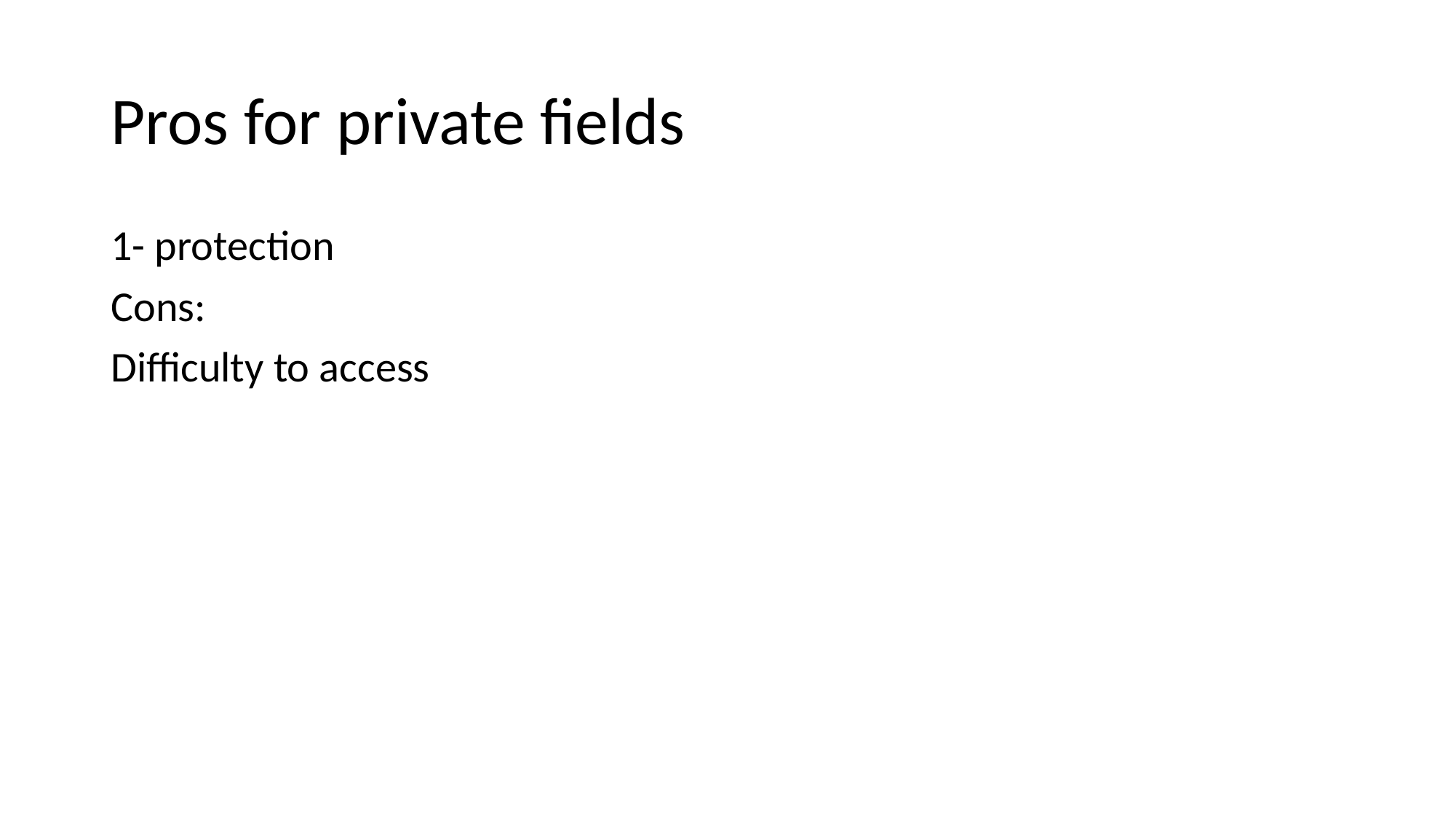

# Pros for private fields
1- protection
Cons:
Difficulty to access